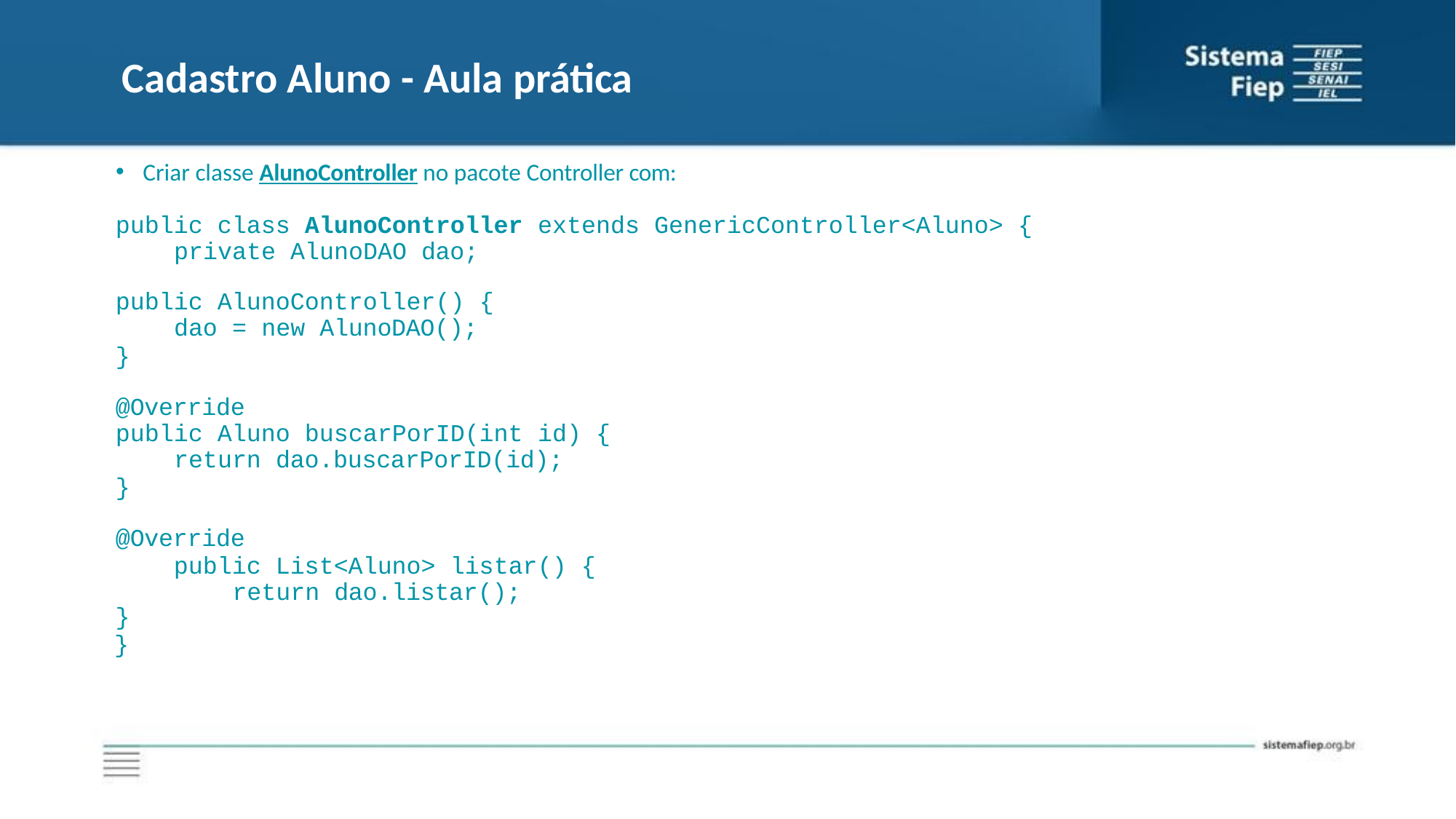

# Cadastro Aluno - Aula prática
Criar classe AlunoController no pacote Controller com:
public class AlunoController extends GenericController<Aluno> { private AlunoDAO dao;
public AlunoController() {
dao = new AlunoDAO();
}
@Override
public Aluno buscarPorID(int id) {
return dao.buscarPorID(id);
}
@Override
public List<Aluno> listar() { return dao.listar();
}
}